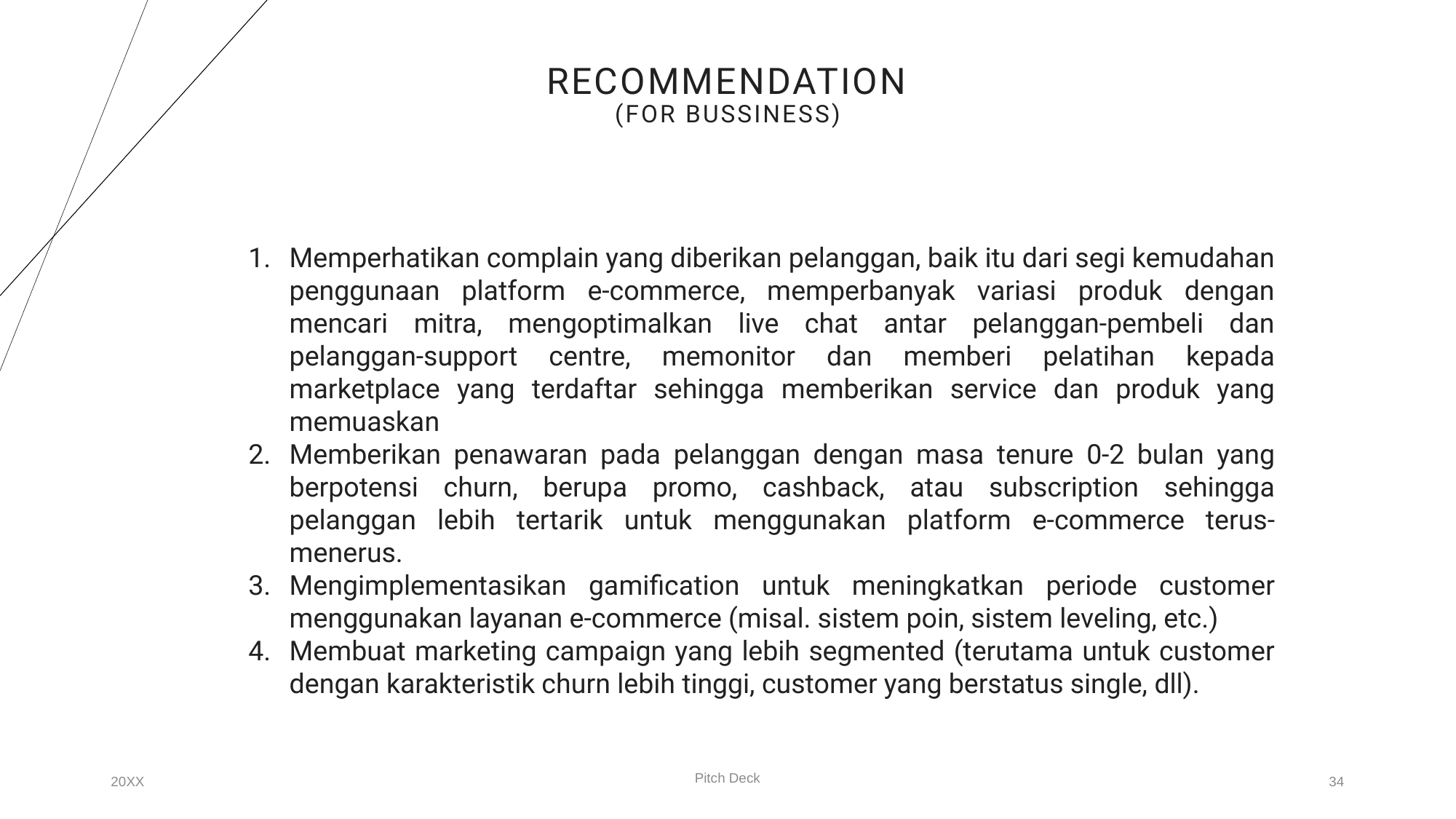

# Recommendation (For Bussiness)
Memperhatikan complain yang diberikan pelanggan, baik itu dari segi kemudahan penggunaan platform e-commerce, memperbanyak variasi produk dengan mencari mitra, mengoptimalkan live chat antar pelanggan-pembeli dan pelanggan-support centre, memonitor dan memberi pelatihan kepada marketplace yang terdaftar sehingga memberikan service dan produk yang memuaskan
Memberikan penawaran pada pelanggan dengan masa tenure 0-2 bulan yang berpotensi churn, berupa promo, cashback, atau subscription sehingga pelanggan lebih tertarik untuk menggunakan platform e-commerce terus-menerus.
Mengimplementasikan gamification untuk meningkatkan periode customer menggunakan layanan e-commerce (misal. sistem poin, sistem leveling, etc.)
Membuat marketing campaign yang lebih segmented (terutama untuk customer dengan karakteristik churn lebih tinggi, customer yang berstatus single, dll).

Pitch Deck
20XX
34